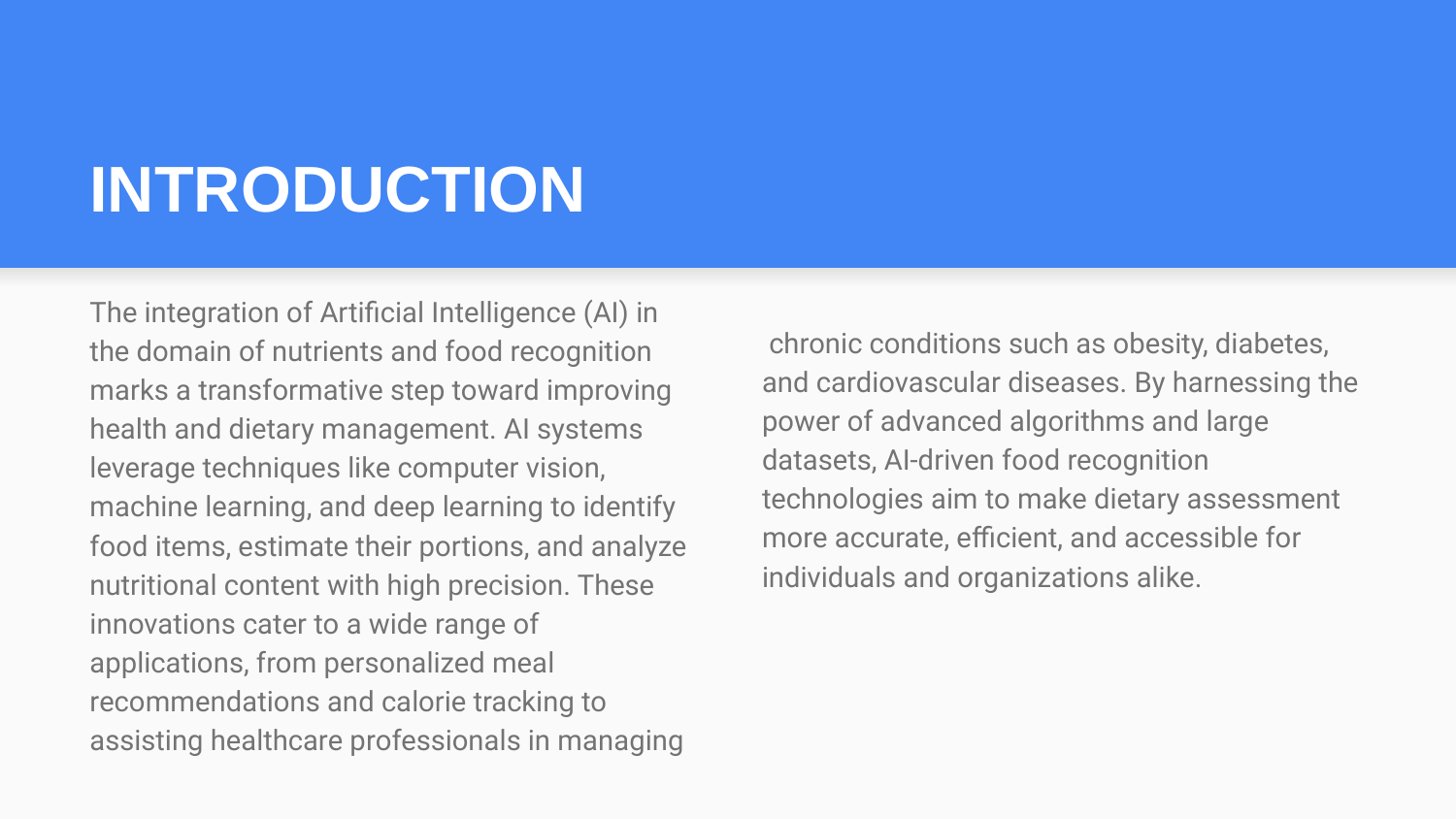

# INTRODUCTION
The integration of Artificial Intelligence (AI) in the domain of nutrients and food recognition marks a transformative step toward improving health and dietary management. AI systems leverage techniques like computer vision, machine learning, and deep learning to identify food items, estimate their portions, and analyze nutritional content with high precision. These innovations cater to a wide range of applications, from personalized meal recommendations and calorie tracking to assisting healthcare professionals in managing
 chronic conditions such as obesity, diabetes, and cardiovascular diseases. By harnessing the power of advanced algorithms and large datasets, AI-driven food recognition technologies aim to make dietary assessment more accurate, efficient, and accessible for individuals and organizations alike.